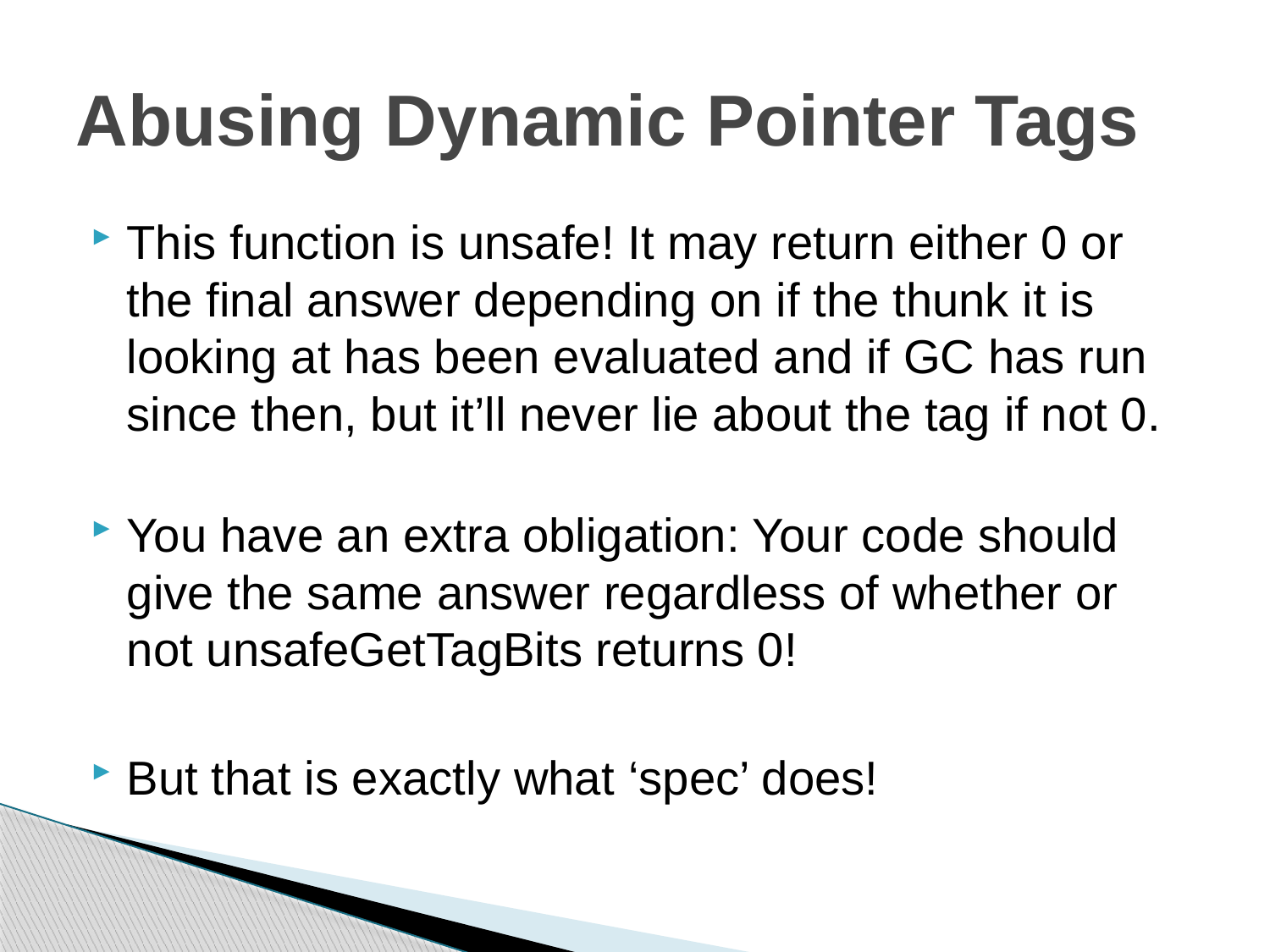

# Abusing Dynamic Pointer Tags
This function is unsafe! It may return either 0 or the final answer depending on if the thunk it is looking at has been evaluated and if GC has run since then, but it’ll never lie about the tag if not 0.
You have an extra obligation: Your code should give the same answer regardless of whether or not unsafeGetTagBits returns 0!

But that is exactly what ‘spec’ does!